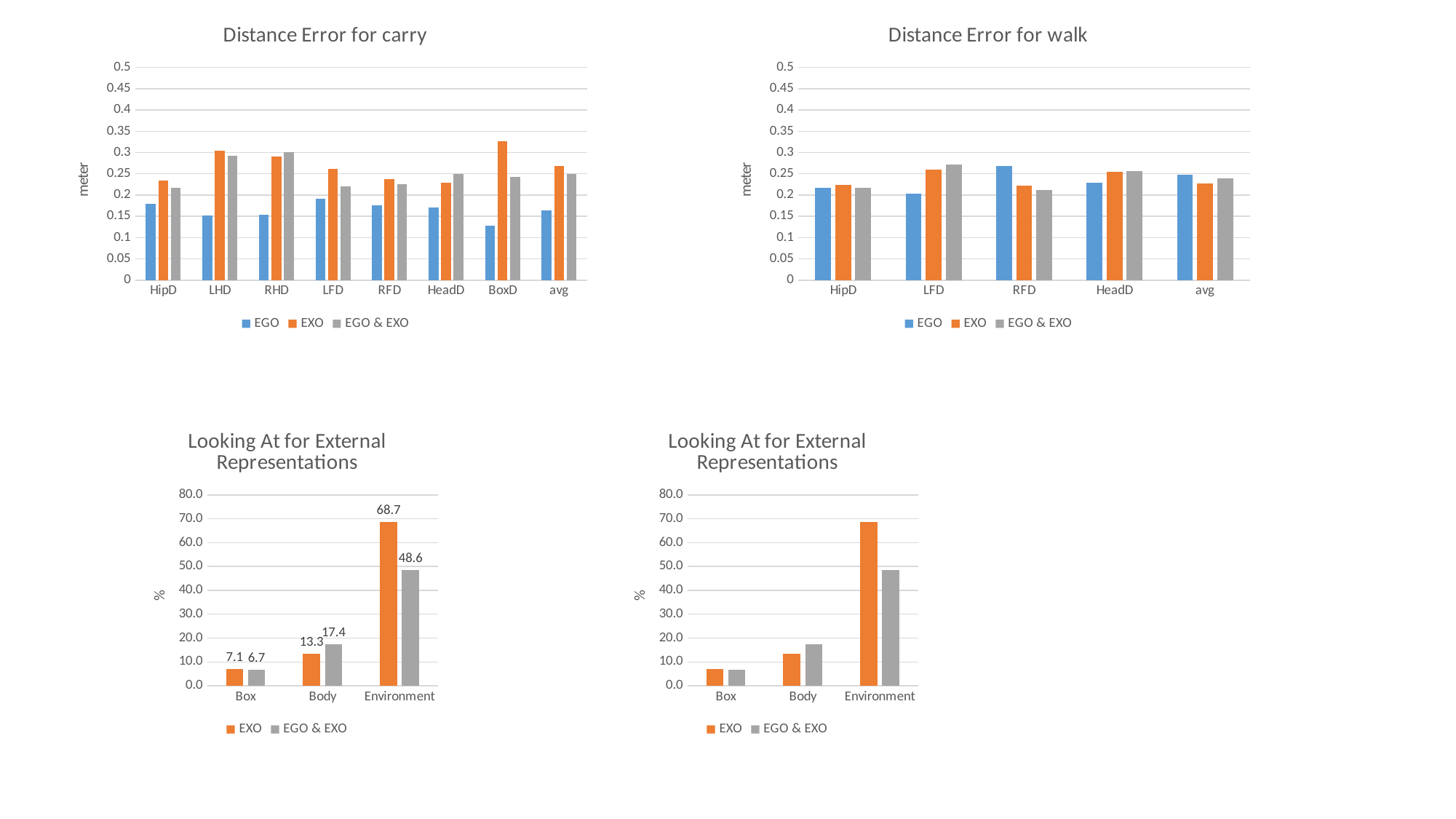

### Chart: Distance Error for carry

| Category | EGO | EXO | EGO & EXO |
|---|---|---|---|
| HipD | 0.179667582194901 | 0.233733818869383 | 0.216280988467312 |
| LHD | 0.152538375142876 | 0.304308491095089 | 0.293186483438508 |
| RHD | 0.153642276384367 | 0.290853267627273 | 0.300303318625553 |
| LFD | 0.192004975422286 | 0.261538077268548 | 0.220255093604279 |
| RFD | 0.175897314423062 | 0.237985770250261 | 0.225690611187044 |
| HeadD | 0.170260295133946 | 0.228773409793939 | 0.248858475375881 |
| BoxD | 0.128439950987447 | 0.3258 | 0.24321888 |
| avg | 0.1646358242412693 | 0.2689989764149276 | 0.2496848358140824 |

### Chart: Distance Error for walk

| Category | EGO | EXO | EGO & EXO |
|---|---|---|---|
| HipD | 0.217553178045205 | 0.224020708358779 | 0.216727589658283 |
| LFD | 0.204086313546854 | 0.260225300376636 | 0.272253594352105 |
| RFD | 0.269016196193891 | 0.222140783612323 | 0.211079629782395 |
| HeadD | 0.228830299345877 | 0.25462496596374 | 0.256424103354292 |
| avg | 0.24791108601073406 | 0.2272831828192477 | 0.23976776059706698 |

### Chart: Looking At for External Representations

| Category | EXO | EGO & EXO |
|---|---|---|
| Box | 7.136399593174369 | 6.66227168728429 |
| Body | 13.326364560967342 | 17.396362508240585 |
| Environment | 68.6744264888688 | 48.5515957653081 |

### Chart: Looking At for External Representations

| Category | EXO | EGO & EXO |
|---|---|---|
| Box | 7.136399593174369 | 6.66227168728429 |
| Body | 13.326364560967342 | 17.396362508240585 |
| Environment | 68.6744264888688 | 48.5515957653081 |